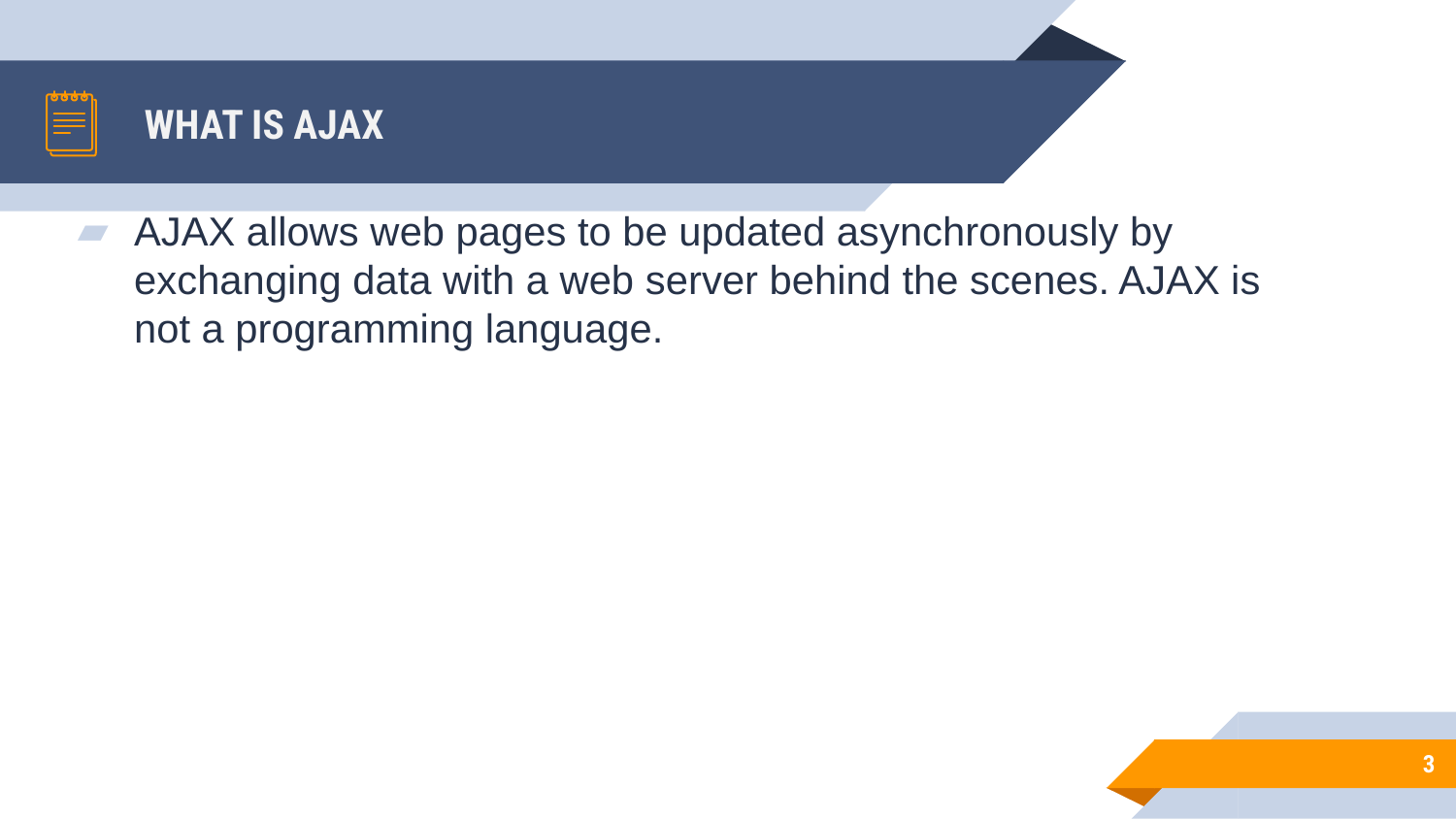

# WHAT IS AJAX

AJAX allows web pages to be updated asynchronously by exchanging data with a web server behind the scenes. AJAX is not a programming language.

3